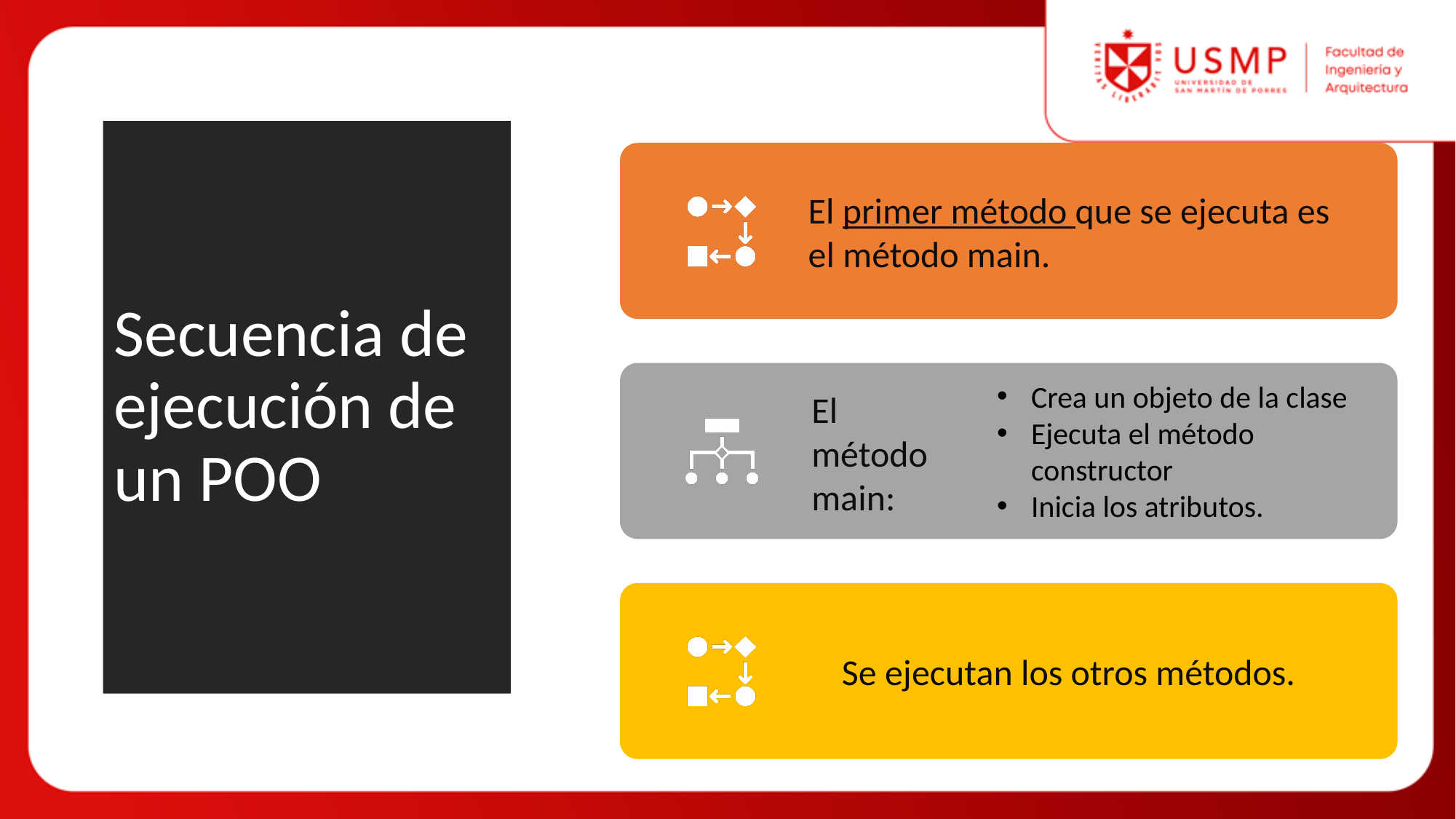

# Secuencia de ejecución de un POO
El primer método que se ejecuta es el método main.
El método main:
Se ejecutan los otros métodos.
Crea un objeto de la clase
Ejecuta el método constructor
Inicia los atributos.